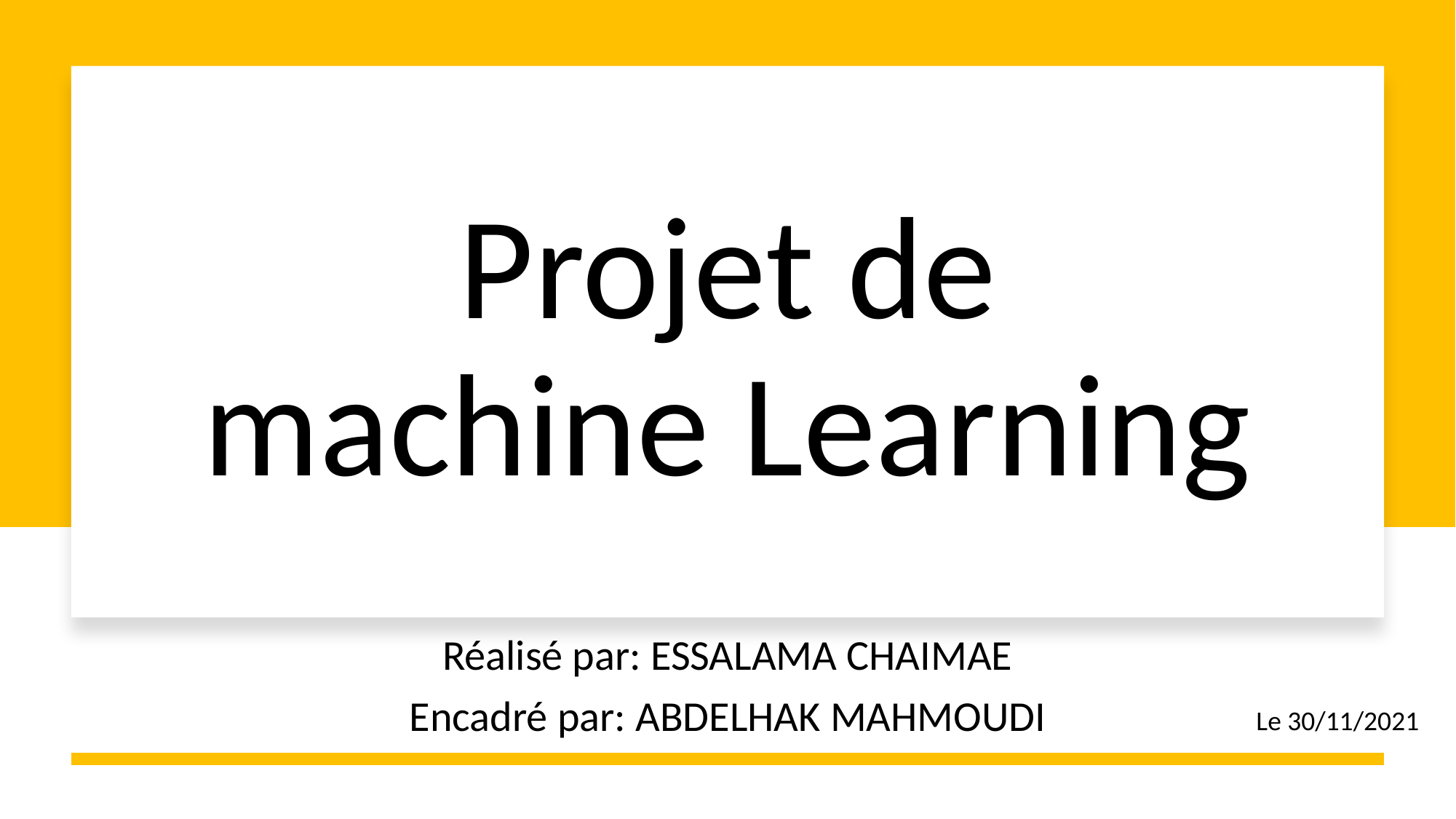

# Projet de machine Learning
Réalisé par: ESSALAMA CHAIMAE
Encadré par: ABDELHAK MAHMOUDI
Le 30/11/2021